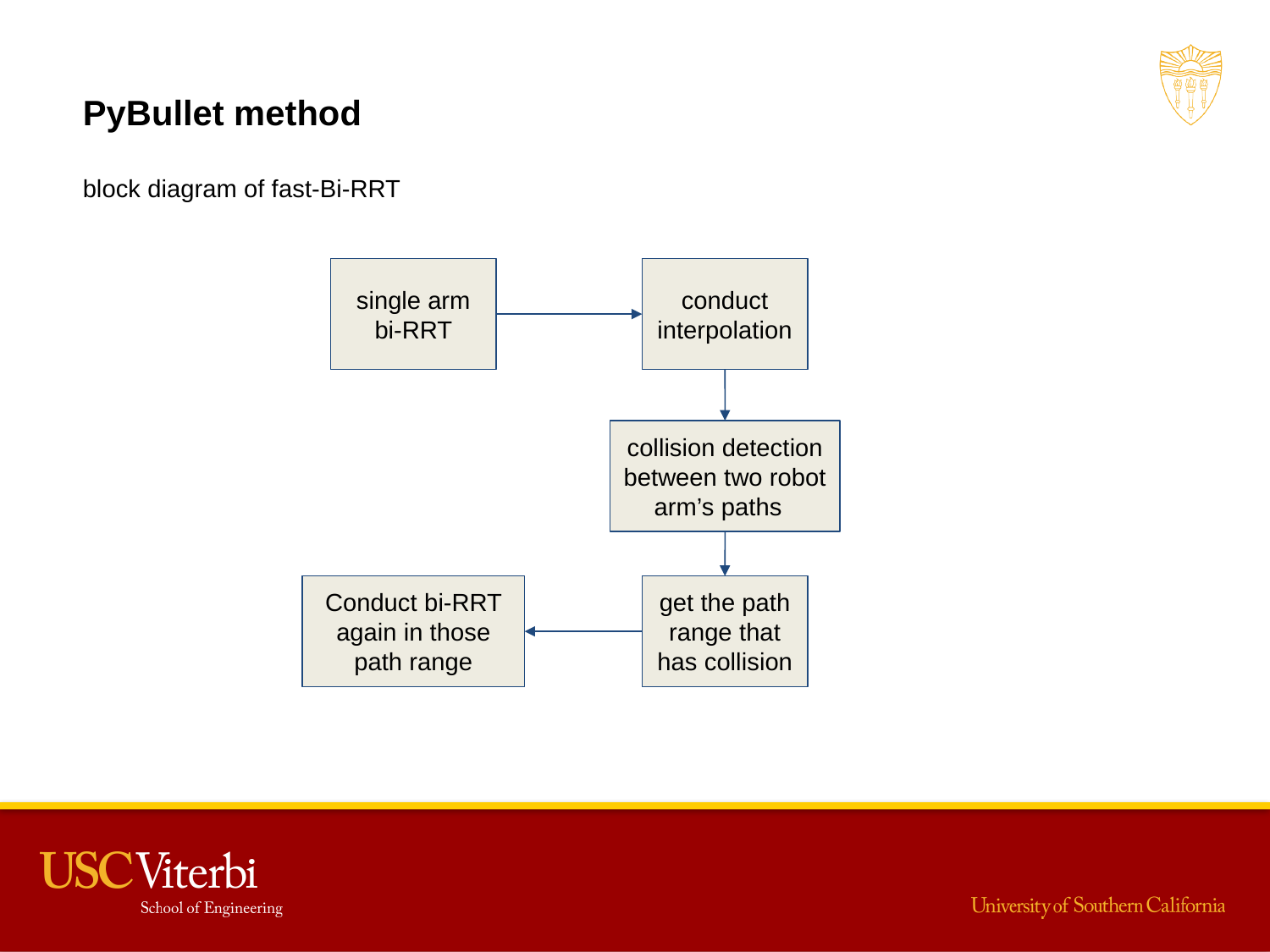

PyBullet method
block diagram of fast-Bi-RRT
single arm bi-RRT
conduct interpolation
collision detection between two robot arm’s paths
Conduct bi-RRT again in those path range
get the path range that has collision